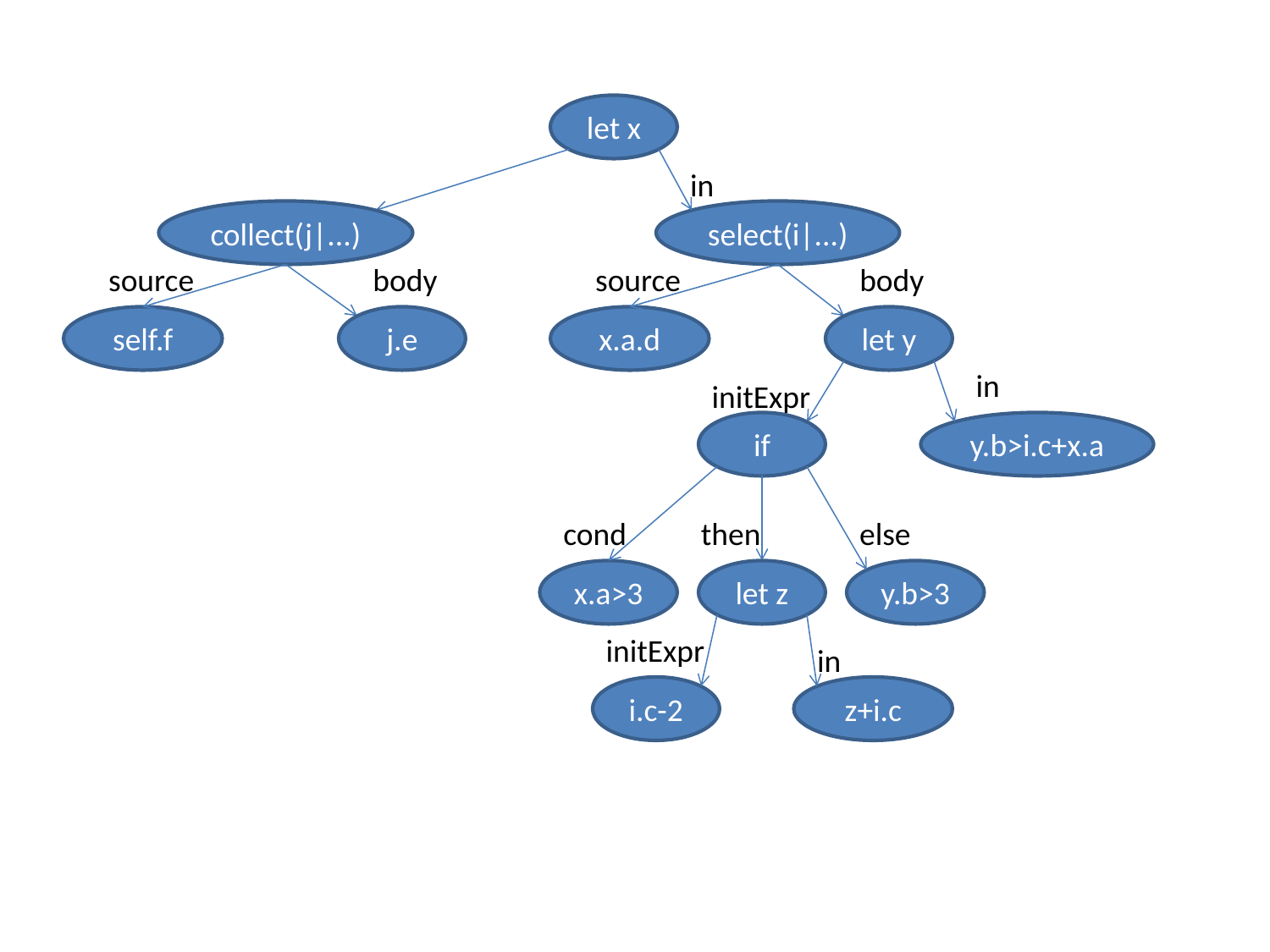

let x
in
collect(j|...)
select(i|...)
source
body
source
body
self.f
j.e
x.a.d
let y
in
initExpr
if
y.b>i.c+x.a
cond
then
else
x.a>3
let z
y.b>3
initExpr
in
i.c-2
z+i.c